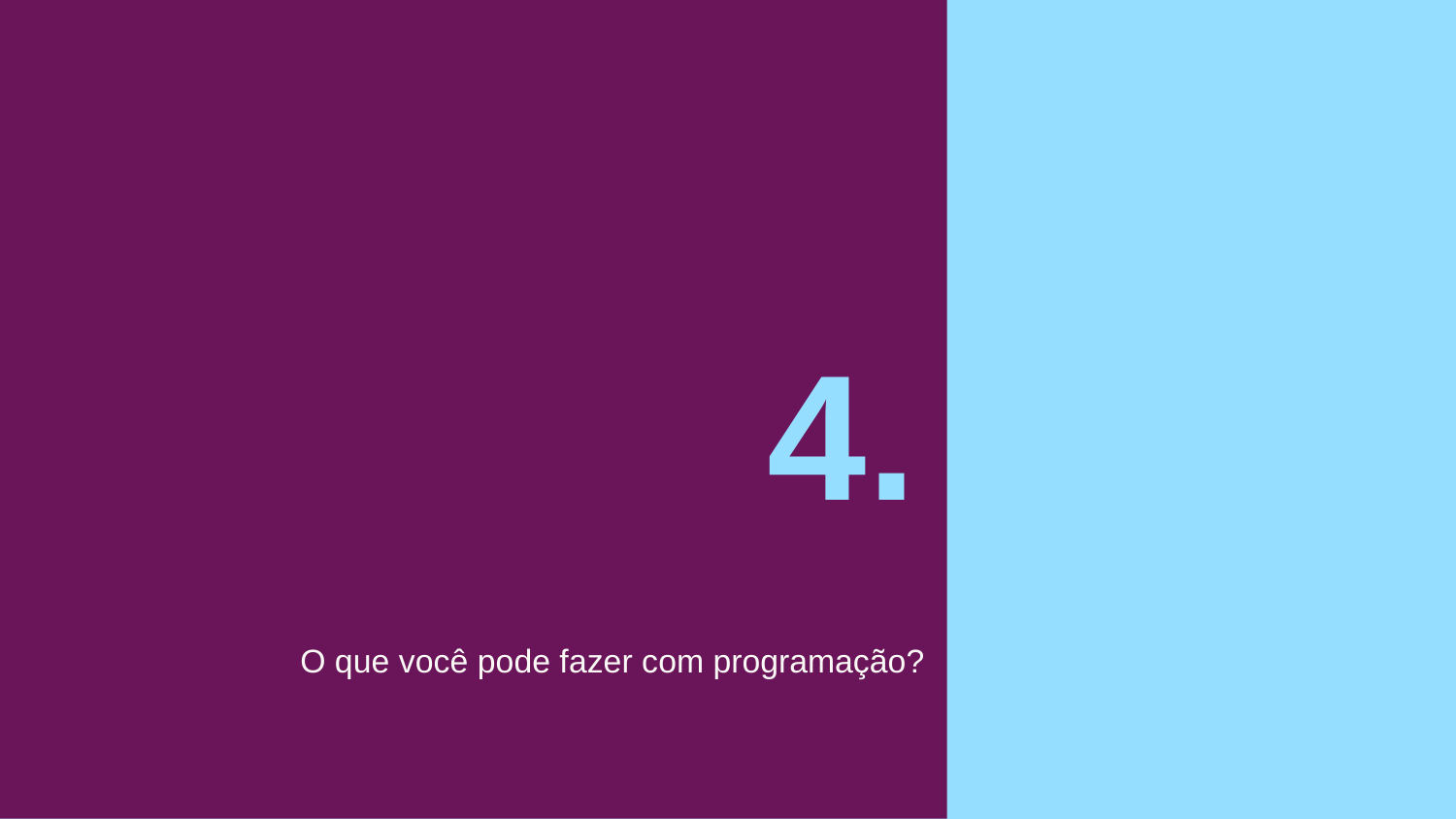

4.
# O que você pode fazer com programação?